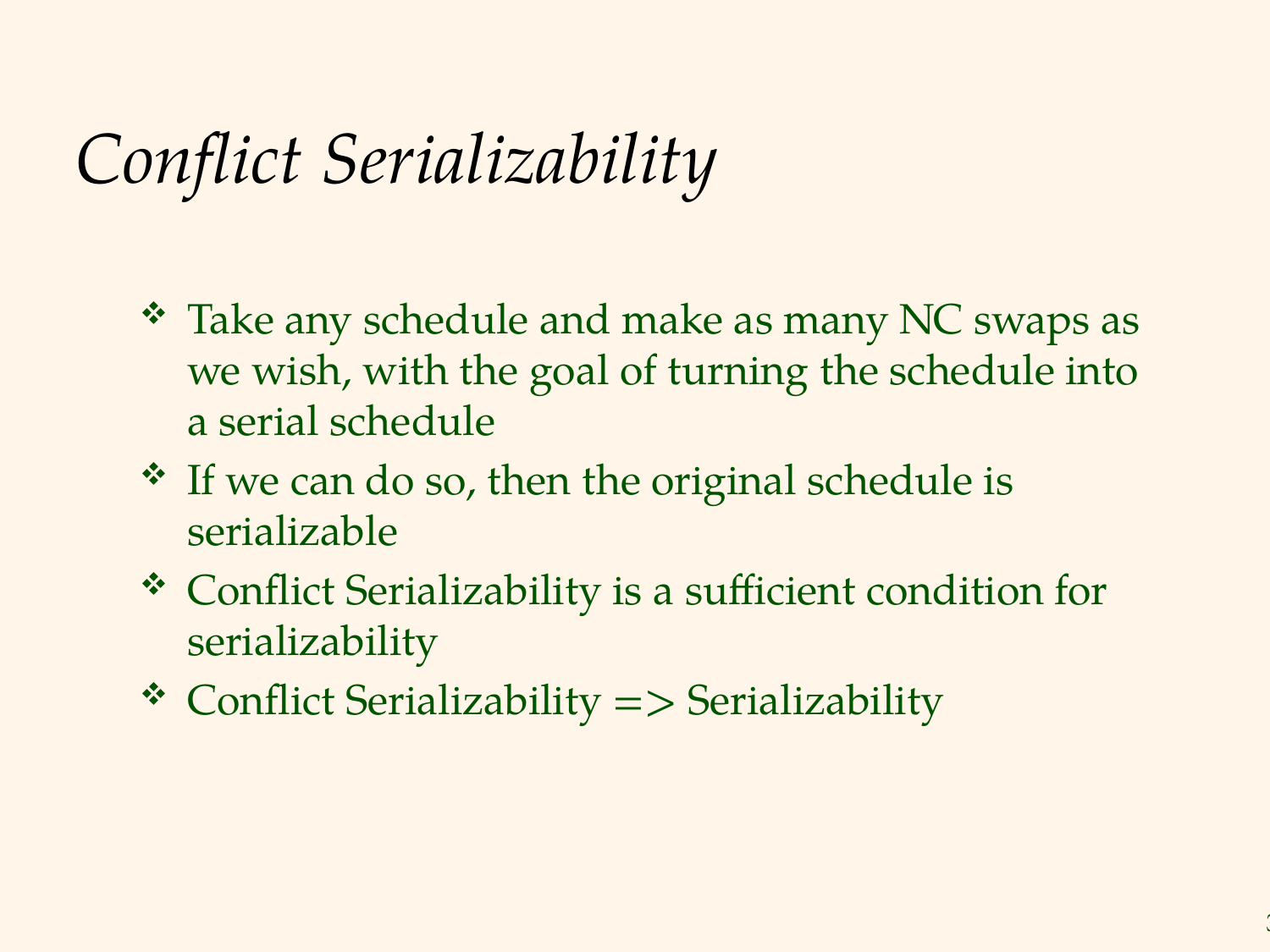

# Conflict Serializability
Take any schedule and make as many NC swaps as we wish, with the goal of turning the schedule into a serial schedule
If we can do so, then the original schedule is serializable
Conflict Serializability is a sufficient condition for serializability
Conflict Serializability => Serializability